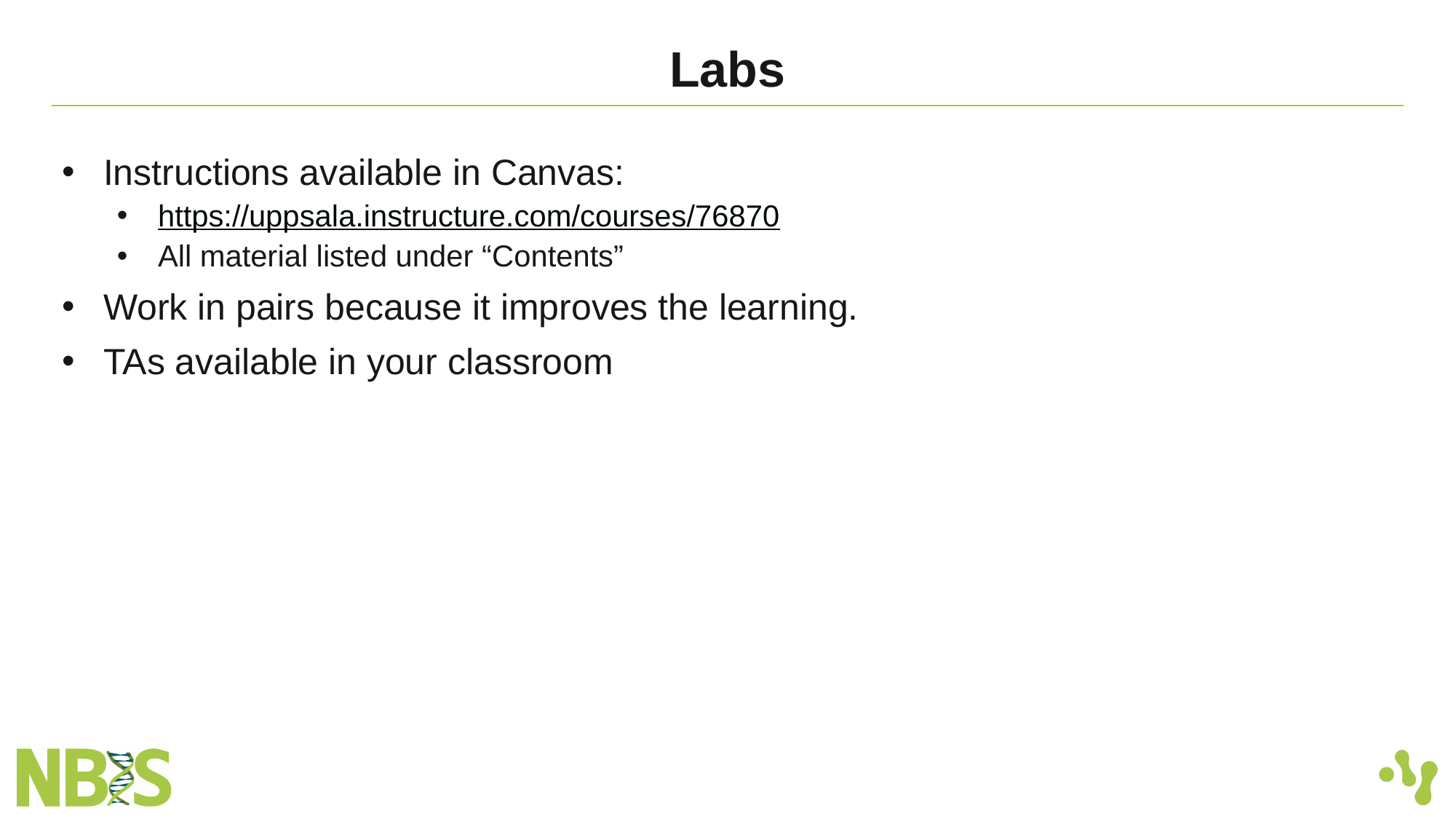

# Labs
Instructions available in Canvas:
https://uppsala.instructure.com/courses/76870
All material listed under “Contents”
Work in pairs because it improves the learning.
TAs available in your classroom